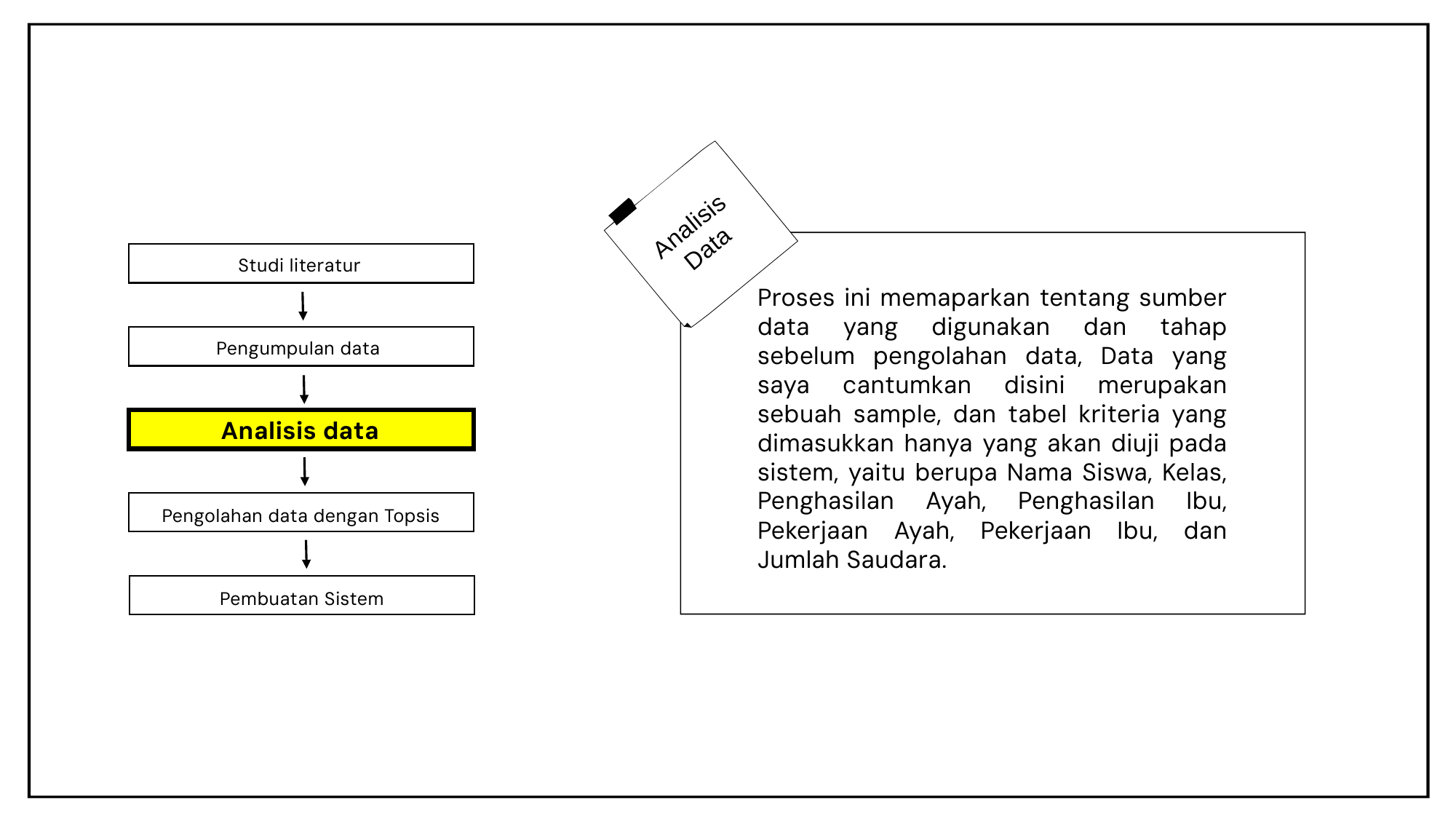

Analisis
Data

Studi literatur
Proses ini memaparkan tentang sumber data yang digunakan dan tahap sebelum pengolahan data, Data yang saya cantumkan disini merupakan sebuah sample, dan tabel kriteria yang dimasukkan hanya yang akan diuji pada sistem, yaitu berupa Nama Siswa, Kelas, Penghasilan Ayah, Penghasilan Ibu, Pekerjaan Ayah, Pekerjaan Ibu, dan Jumlah Saudara.

Pengumpulan data

Analisis data

Pengolahan data dengan Topsis

Pembuatan Sistem